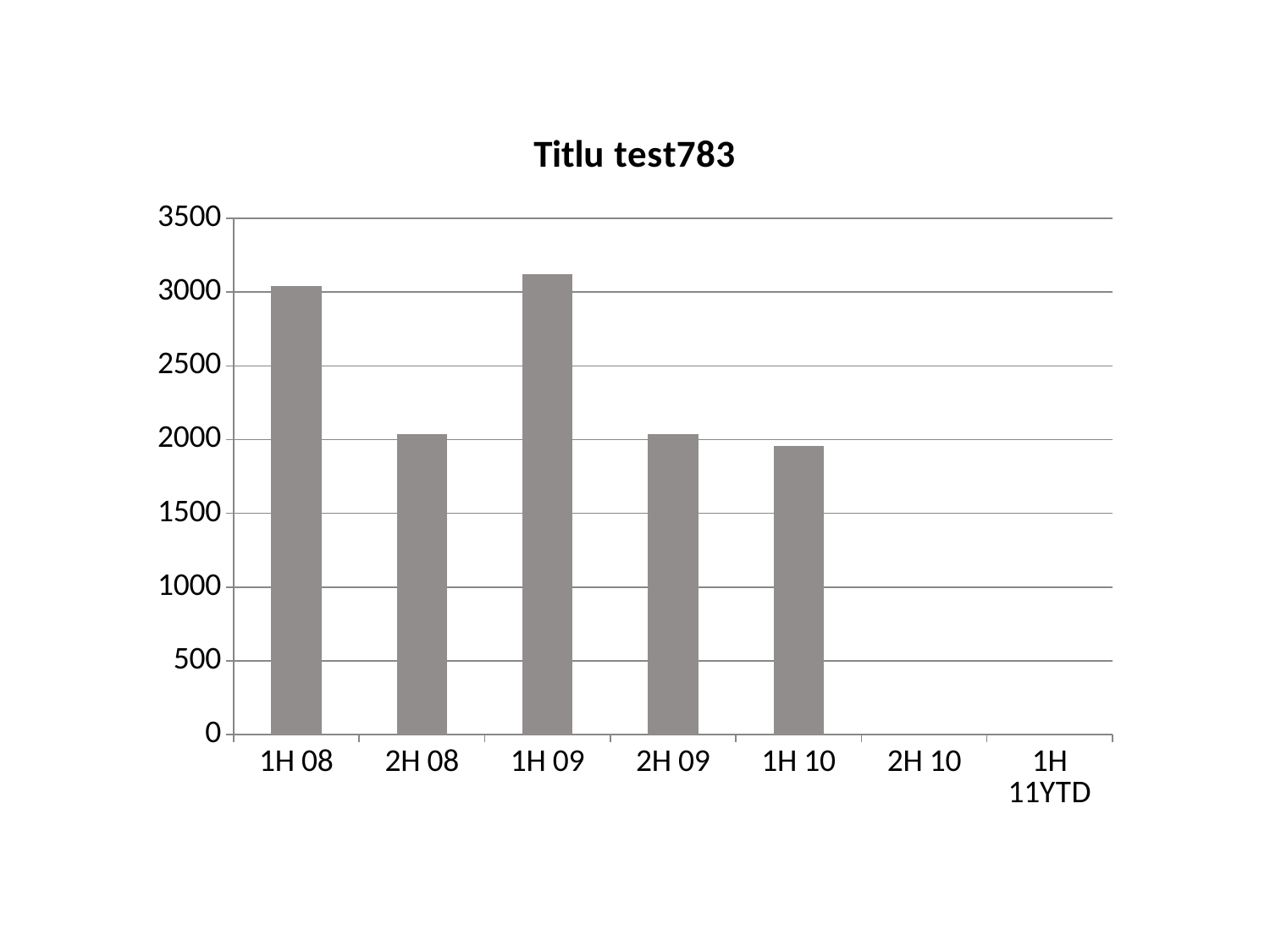

### Chart:

| Category | Titlu test783 |
|---|---|
| 1H 08 | 3043.95 |
| 2H 08 | 2034.78 |
| 1H 09 | 3124.18 |
| 2H 09 | 2038.73 |
| 1H 10 | 1958.97 |
| 2H 10 | 0.0 |
| 1H 11YTD | 0.0 |